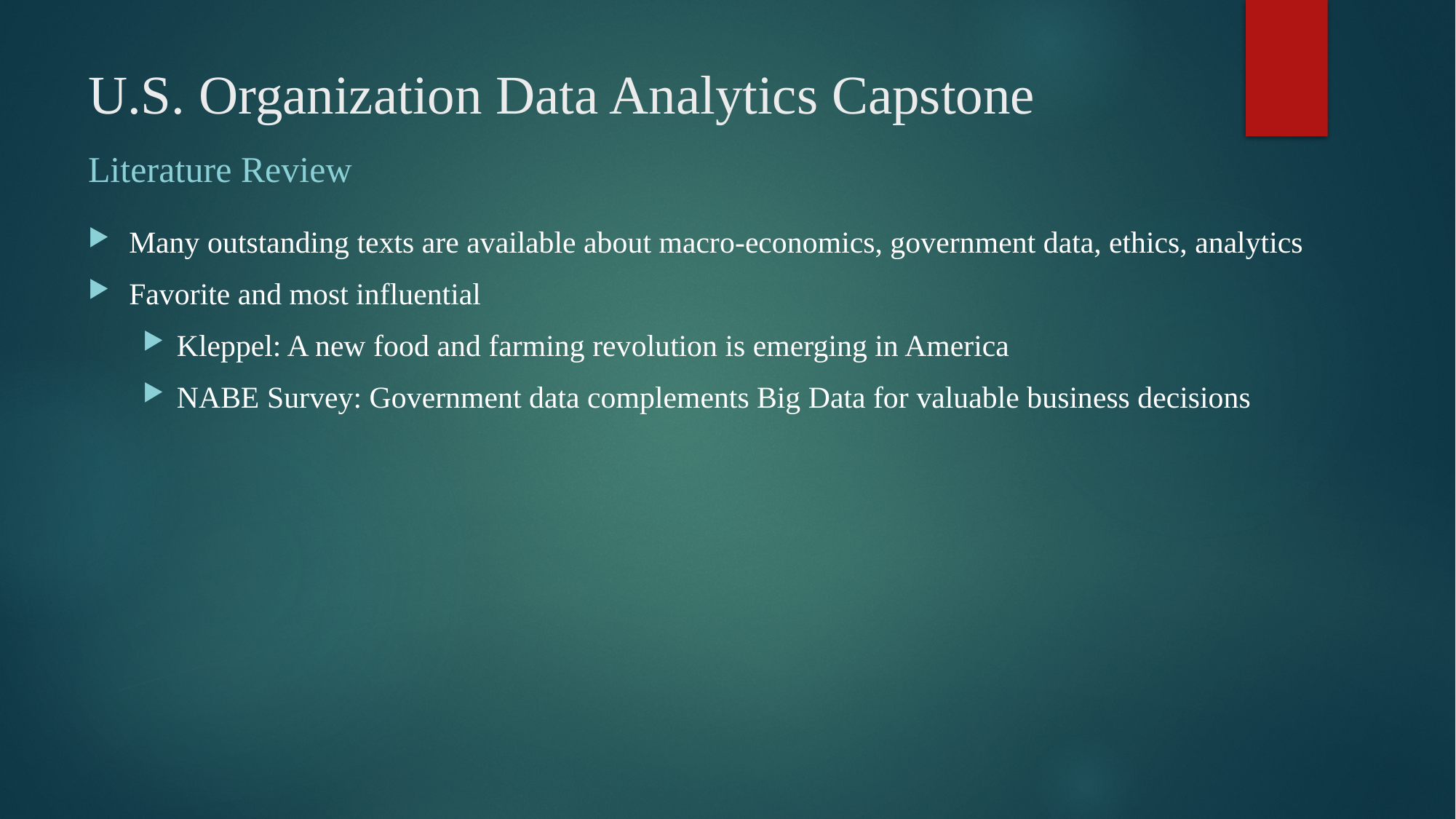

# U.S. Organization Data Analytics Capstone
Literature Review
Many outstanding texts are available about macro-economics, government data, ethics, analytics
Favorite and most influential
Kleppel: A new food and farming revolution is emerging in America
NABE Survey: Government data complements Big Data for valuable business decisions